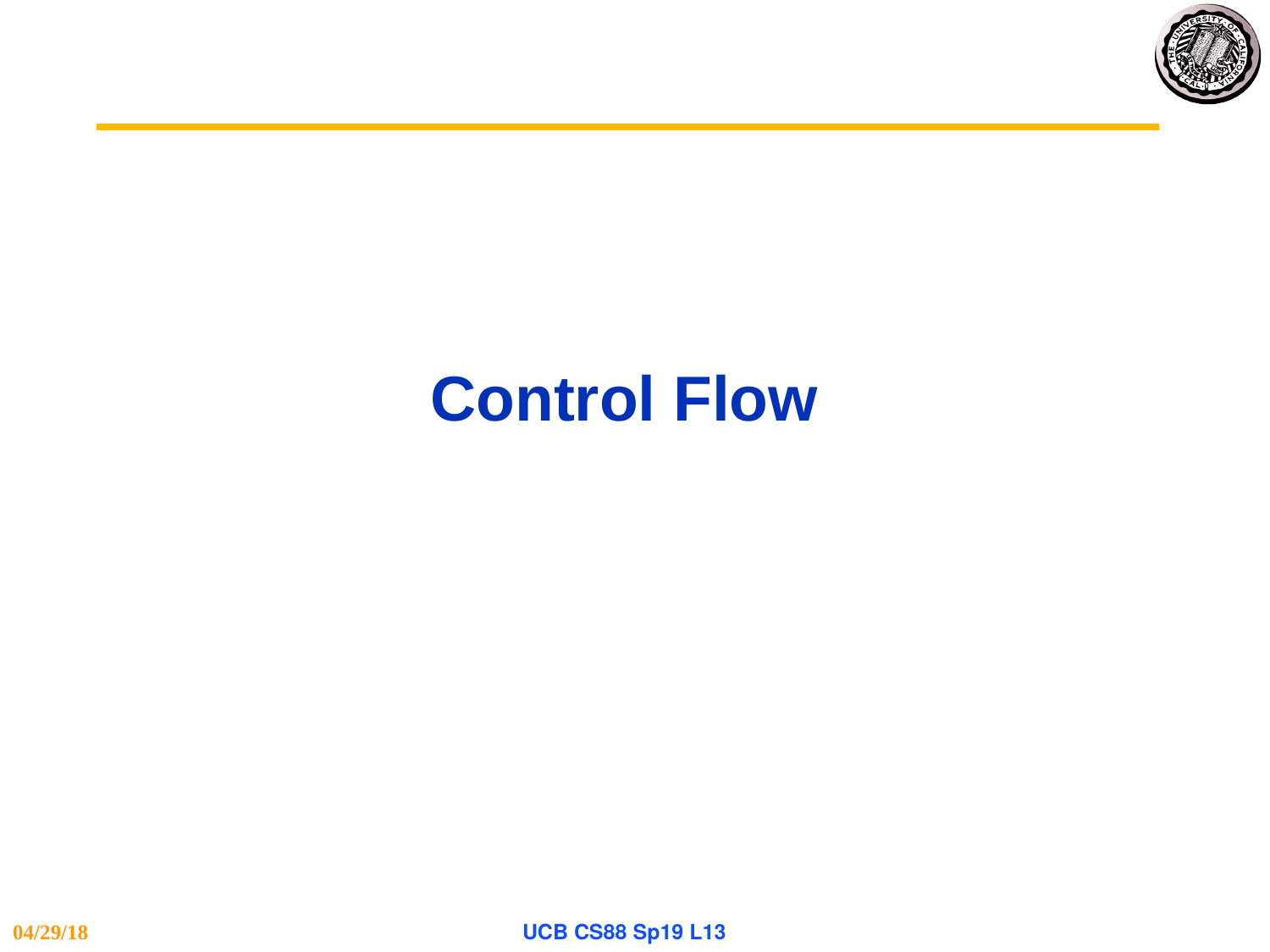

# Control Flow
04/29/18
UCB CS88 Sp19 L13